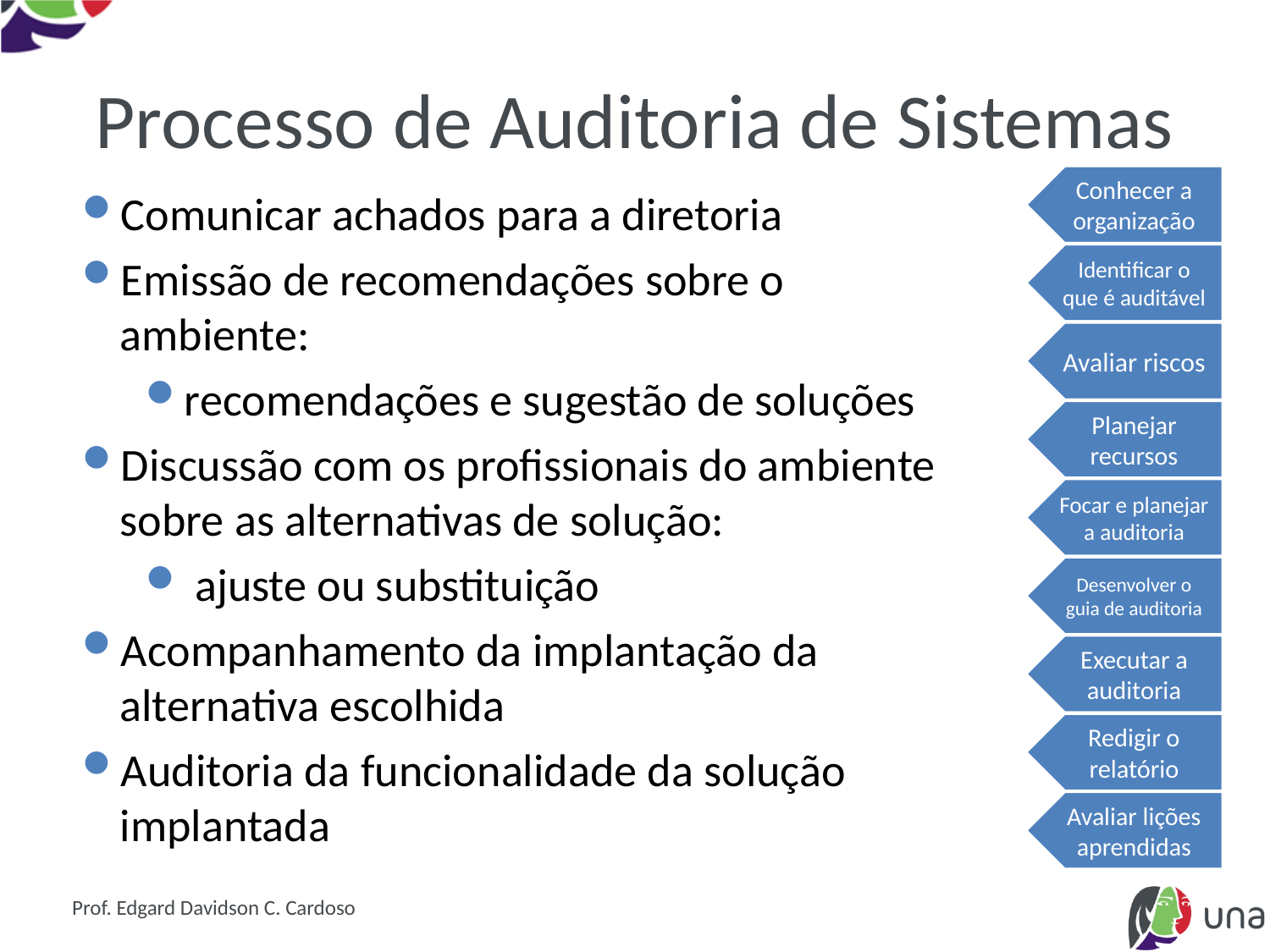

# Processo de Auditoria de Sistemas
Conhecer a organização
Identificar o que é auditável
Avaliar riscos
Planejar recursos
Focar e planejar a auditoria
Desenvolver o guia de auditoria
Executar a auditoria
Redigir o relatório
Avaliar lições aprendidas
Comunicar achados para a diretoria
Emissão de recomendações sobre o ambiente:
recomendações e sugestão de soluções
Discussão com os profissionais do ambiente sobre as alternativas de solução:
 ajuste ou substituição
Acompanhamento da implantação da alternativa escolhida
Auditoria da funcionalidade da solução implantada